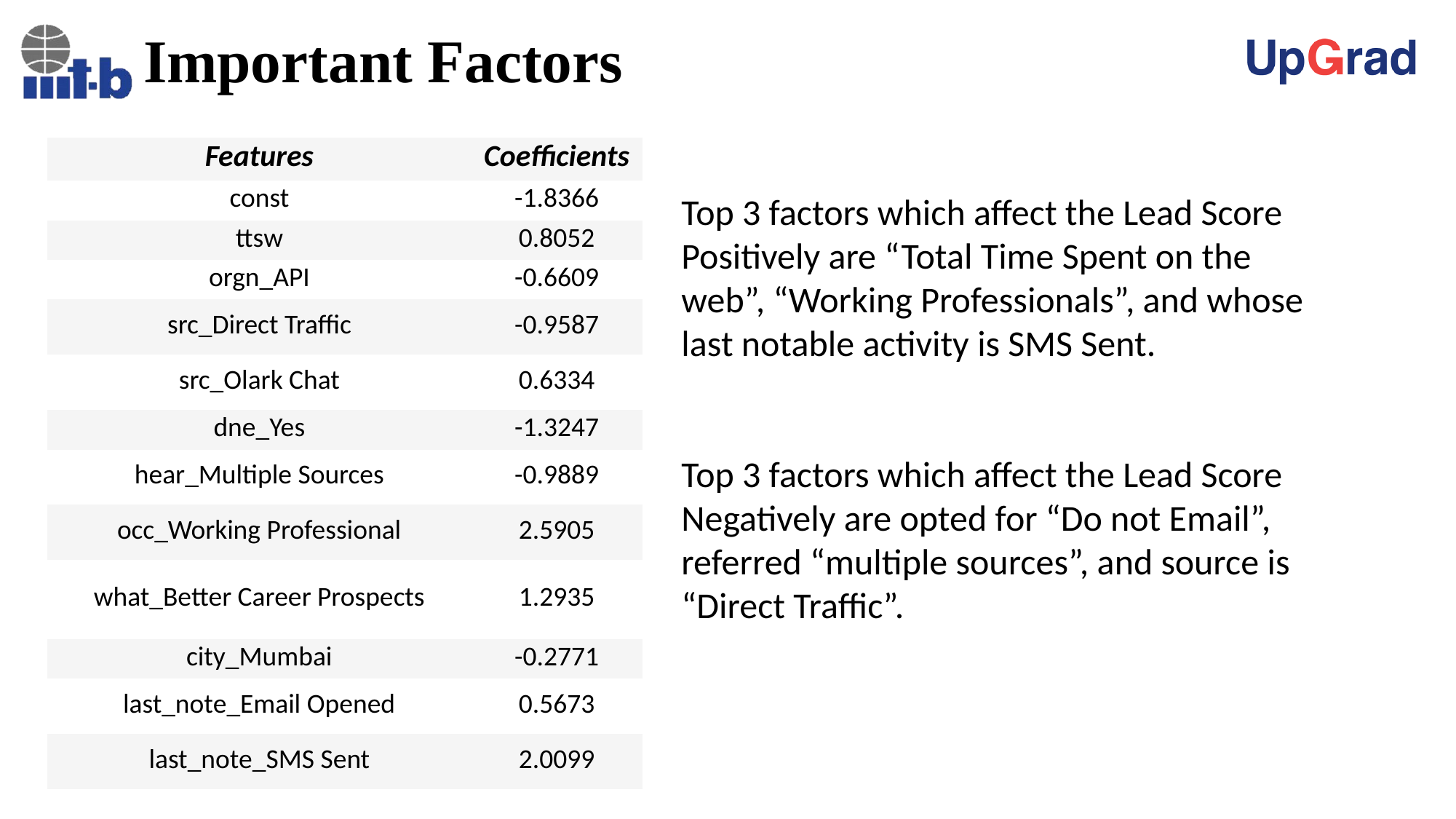

# Important Factors
| Features | Coefficients |
| --- | --- |
| const | -1.8366 |
| ttsw | 0.8052 |
| orgn\_API | -0.6609 |
| src\_Direct Traffic | -0.9587 |
| src\_Olark Chat | 0.6334 |
| dne\_Yes | -1.3247 |
| hear\_Multiple Sources | -0.9889 |
| occ\_Working Professional | 2.5905 |
| what\_Better Career Prospects | 1.2935 |
| city\_Mumbai | -0.2771 |
| last\_note\_Email Opened | 0.5673 |
| last\_note\_SMS Sent | 2.0099 |
Top 3 factors which affect the Lead Score Positively are “Total Time Spent on the web”, “Working Professionals”, and whose last notable activity is SMS Sent.

Top 3 factors which affect the Lead Score Negatively are opted for “Do not Email”, referred “multiple sources”, and source is “Direct Traffic”.